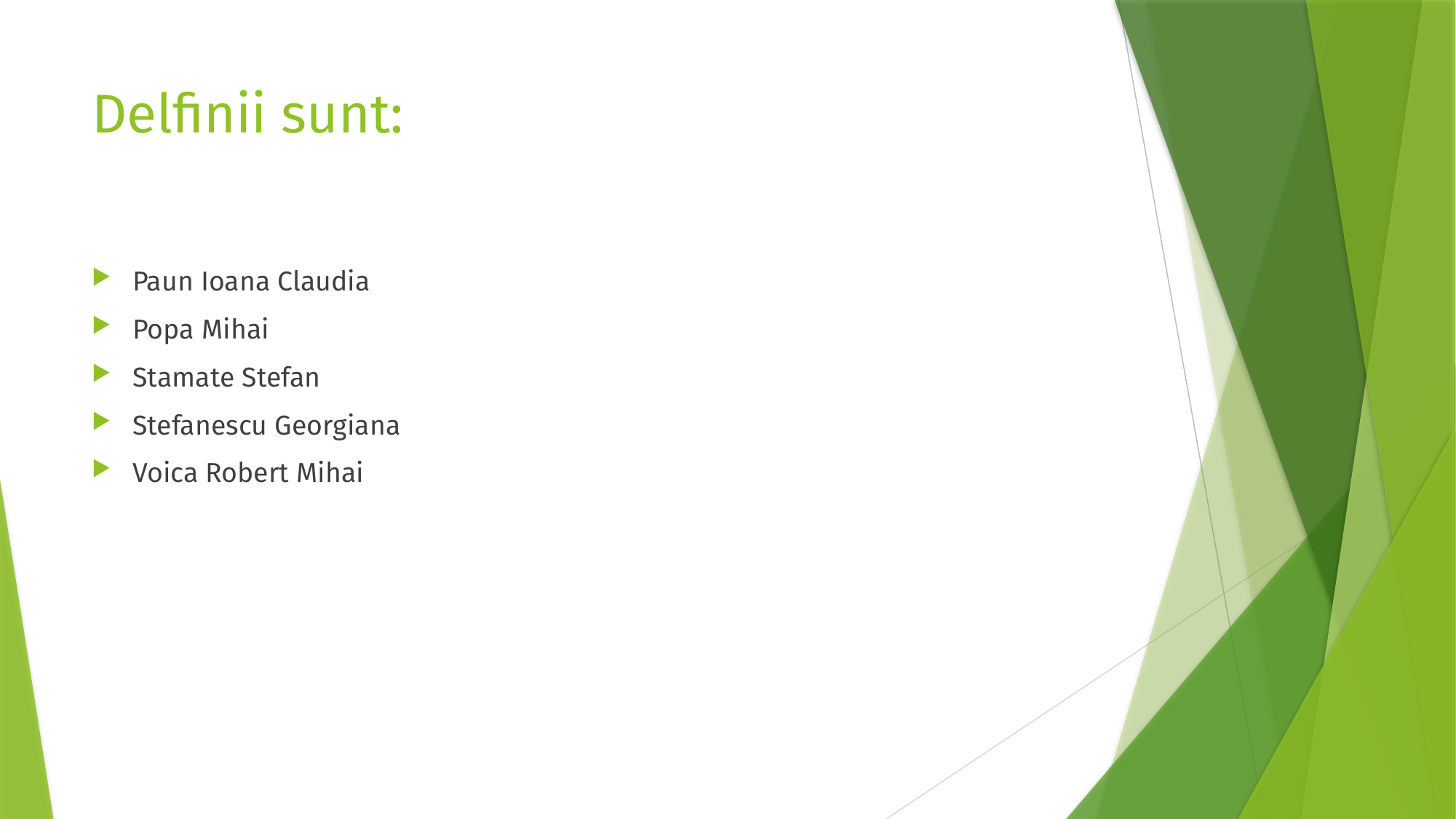

# Delfinii sunt:
Paun Ioana Claudia
Popa Mihai
Stamate Stefan
Stefanescu Georgiana
Voica Robert Mihai